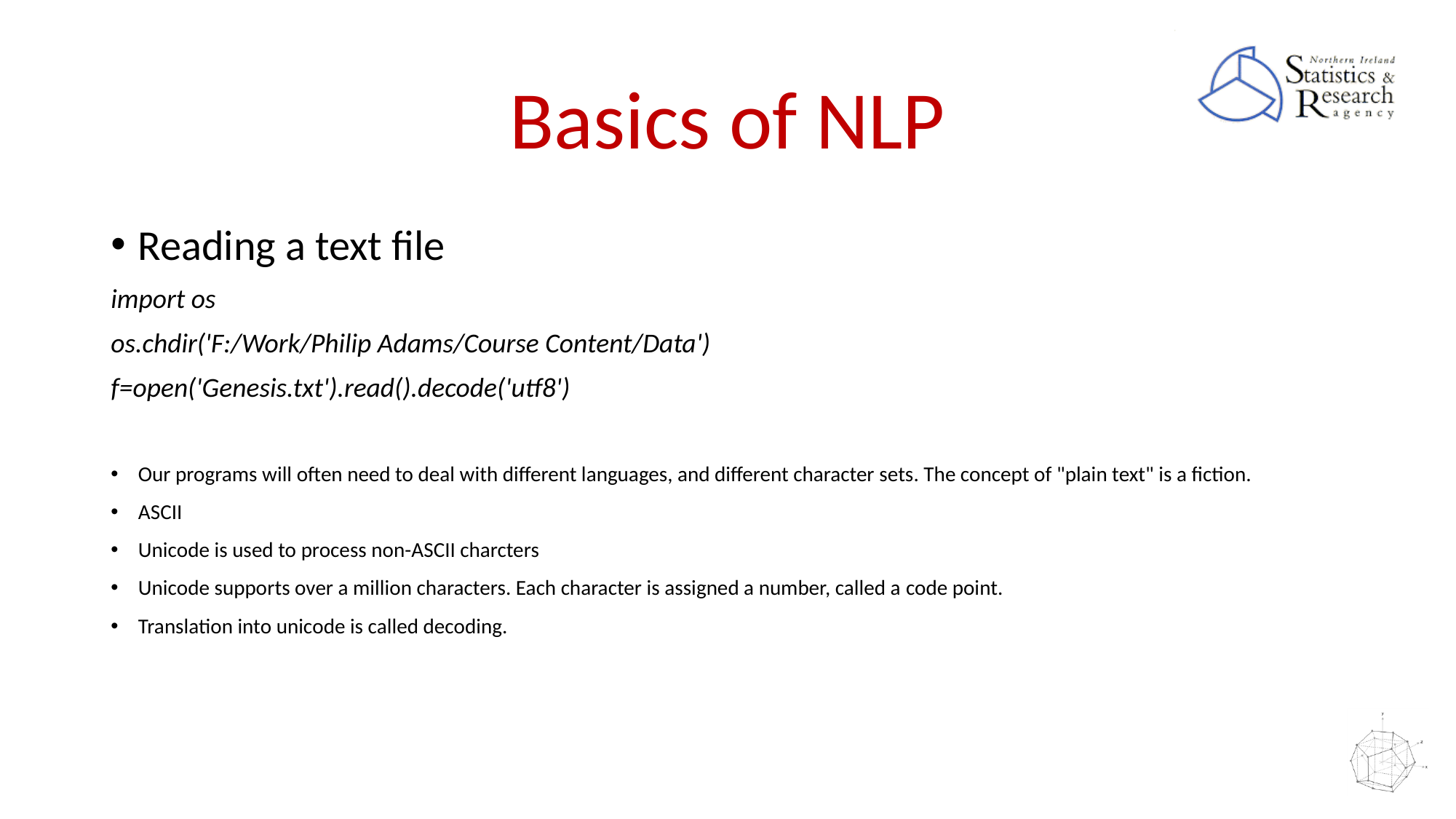

# Basics of NLP
Reading a text file
import os
os.chdir('F:/Work/Philip Adams/Course Content/Data')
f=open('Genesis.txt').read().decode('utf8')

Our programs will often need to deal with different languages, and different character sets. The concept of "plain text" is a fiction.
ASCII
Unicode is used to process non-ASCII charcters
Unicode supports over a million characters. Each character is assigned a number, called a code point.
Translation into unicode is called decoding.